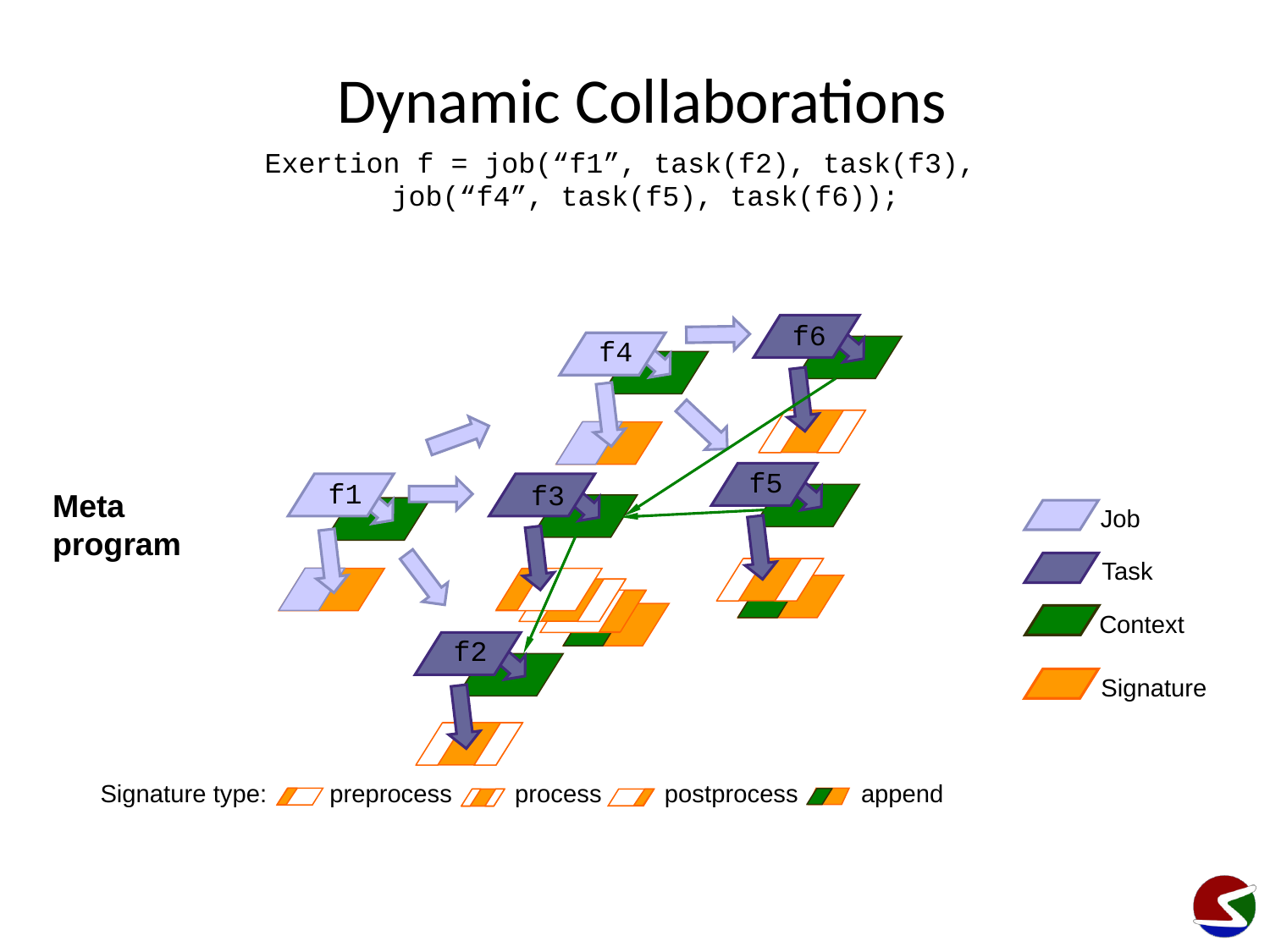

# Dynamic Collaborations
Exertion f = job(“f1”, task(f2), task(f3),
	job(“f4”, task(f5), task(f6));
f6

f4

f5

f1
f3

f2

Meta
program
Job

Task

Context

Signature

Signature type:         preprocess         process         postprocess         append